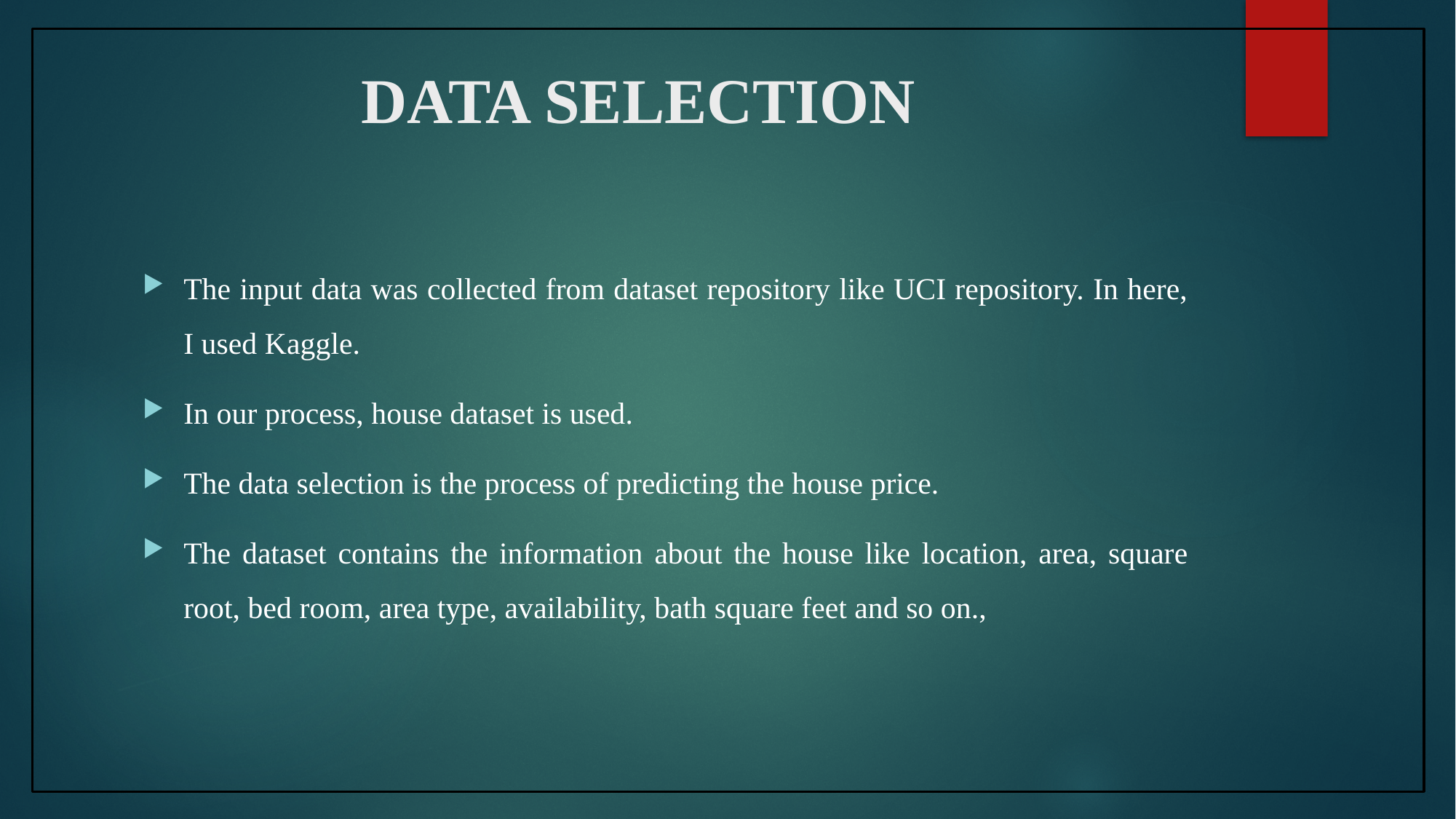

# DATA SELECTION
The input data was collected from dataset repository like UCI repository. In here, I used Kaggle.
In our process, house dataset is used.
The data selection is the process of predicting the house price.
The dataset contains the information about the house like location, area, square root, bed room, area type, availability, bath square feet and so on.,